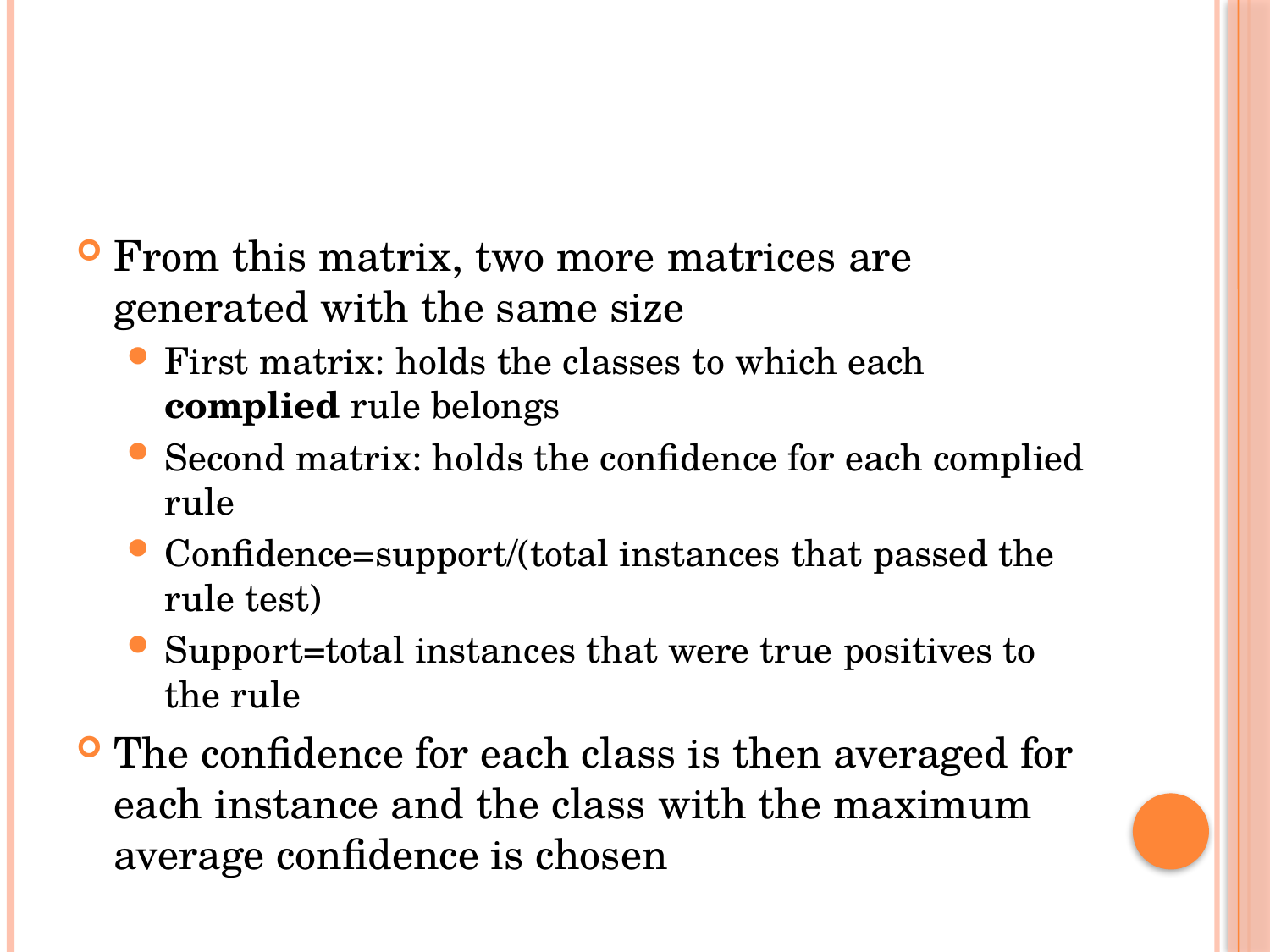

#
From this matrix, two more matrices are generated with the same size
First matrix: holds the classes to which each complied rule belongs
Second matrix: holds the confidence for each complied rule
Confidence=support/(total instances that passed the rule test)
Support=total instances that were true positives to the rule
The confidence for each class is then averaged for each instance and the class with the maximum average confidence is chosen